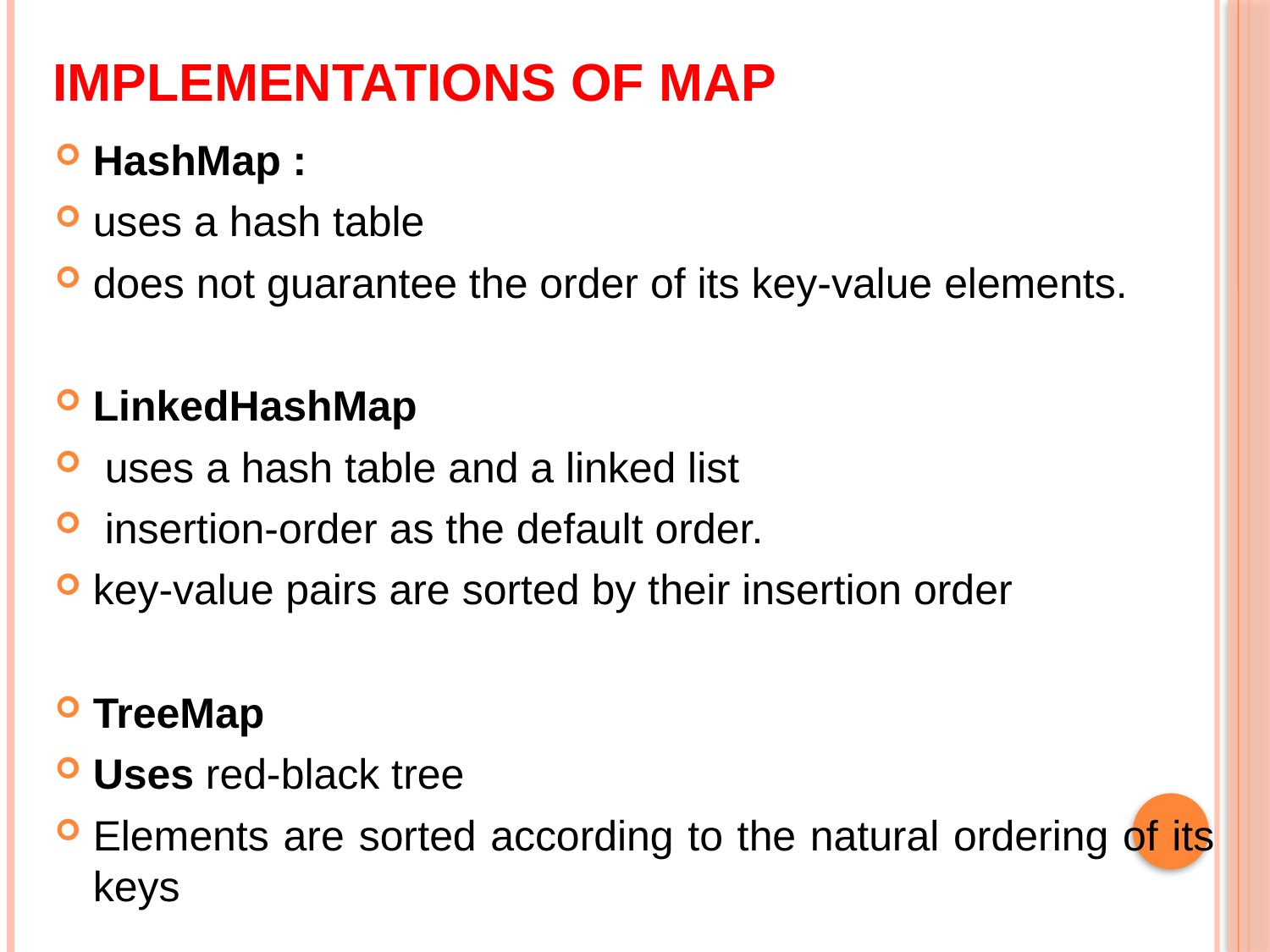

# Implementations of Map
HashMap :
uses a hash table
does not guarantee the order of its key-value elements.

LinkedHashMap
 uses a hash table and a linked list
 insertion-order as the default order.
key-value pairs are sorted by their insertion order

TreeMap
Uses red-black tree
Elements are sorted according to the natural ordering of its keys